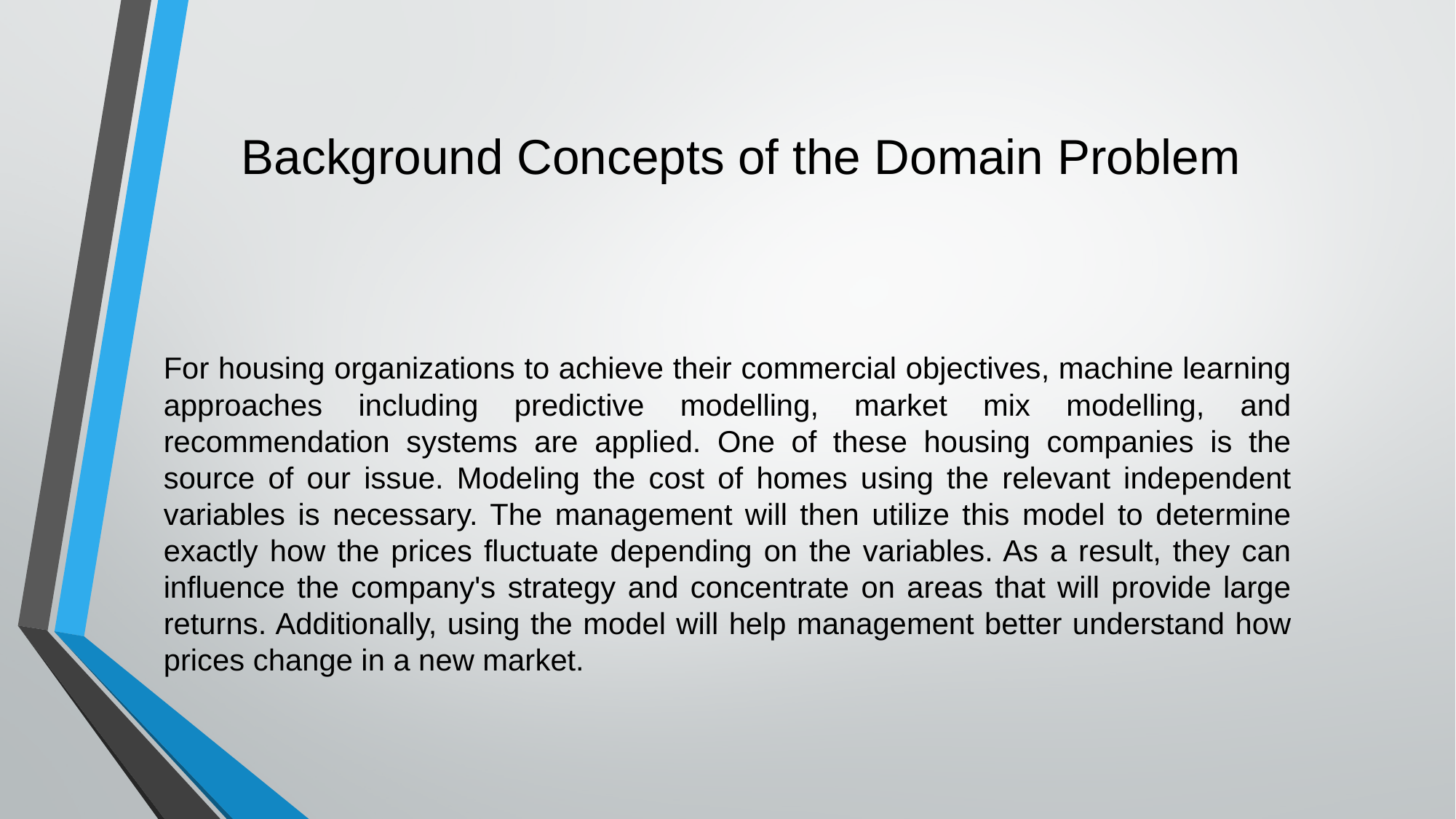

# Background Concepts of the Domain Problem
For housing organizations to achieve their commercial objectives, machine learning approaches including predictive modelling, market mix modelling, and recommendation systems are applied. One of these housing companies is the source of our issue. Modeling the cost of homes using the relevant independent variables is necessary. The management will then utilize this model to determine exactly how the prices fluctuate depending on the variables. As a result, they can influence the company's strategy and concentrate on areas that will provide large returns. Additionally, using the model will help management better understand how prices change in a new market.